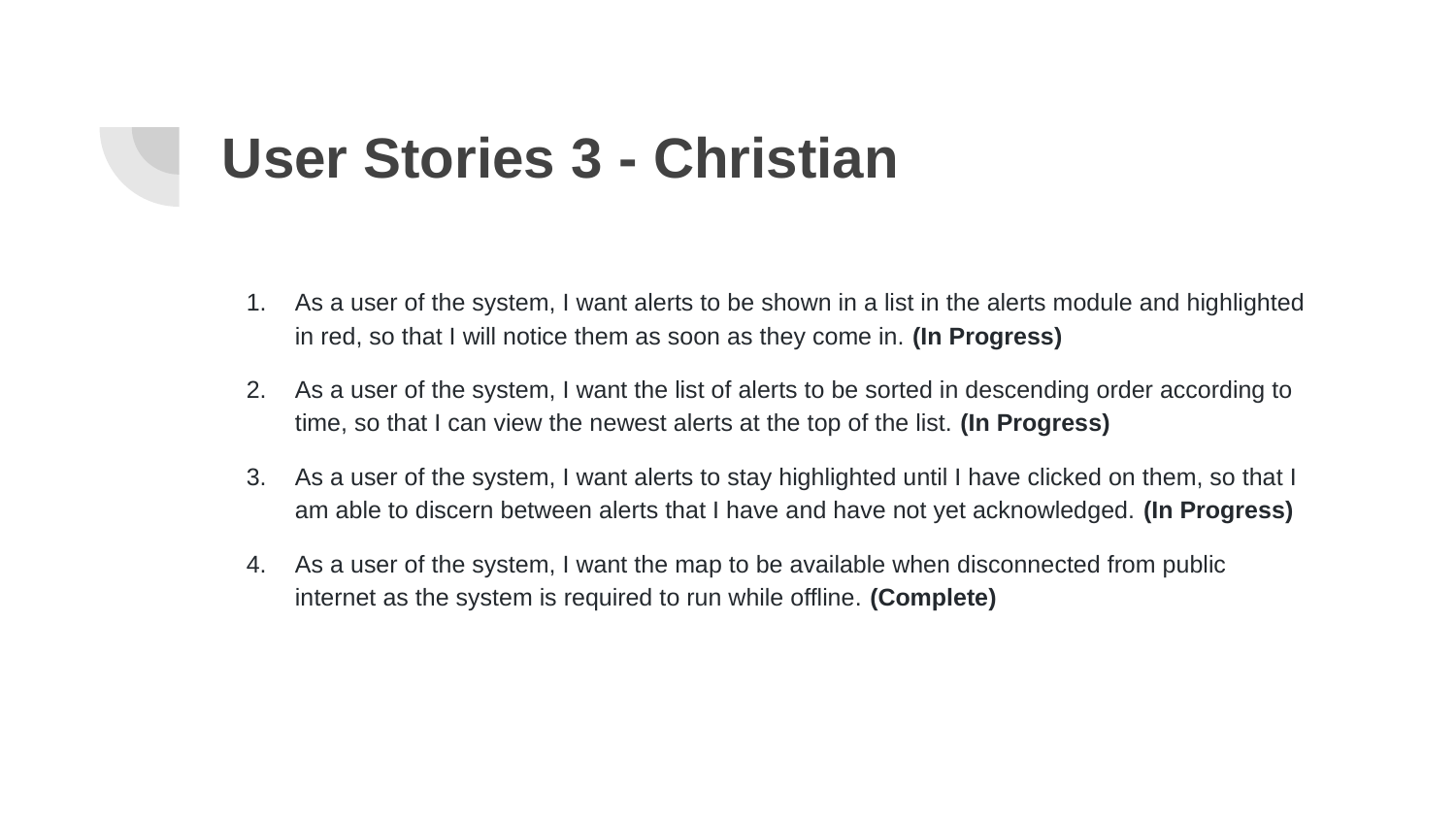

# User Stories 3 - Christian
As a user of the system, I want alerts to be shown in a list in the alerts module and highlighted in red, so that I will notice them as soon as they come in. (In Progress)
As a user of the system, I want the list of alerts to be sorted in descending order according to time, so that I can view the newest alerts at the top of the list. (In Progress)
As a user of the system, I want alerts to stay highlighted until I have clicked on them, so that I am able to discern between alerts that I have and have not yet acknowledged. (In Progress)
As a user of the system, I want the map to be available when disconnected from public internet as the system is required to run while offline. (Complete)